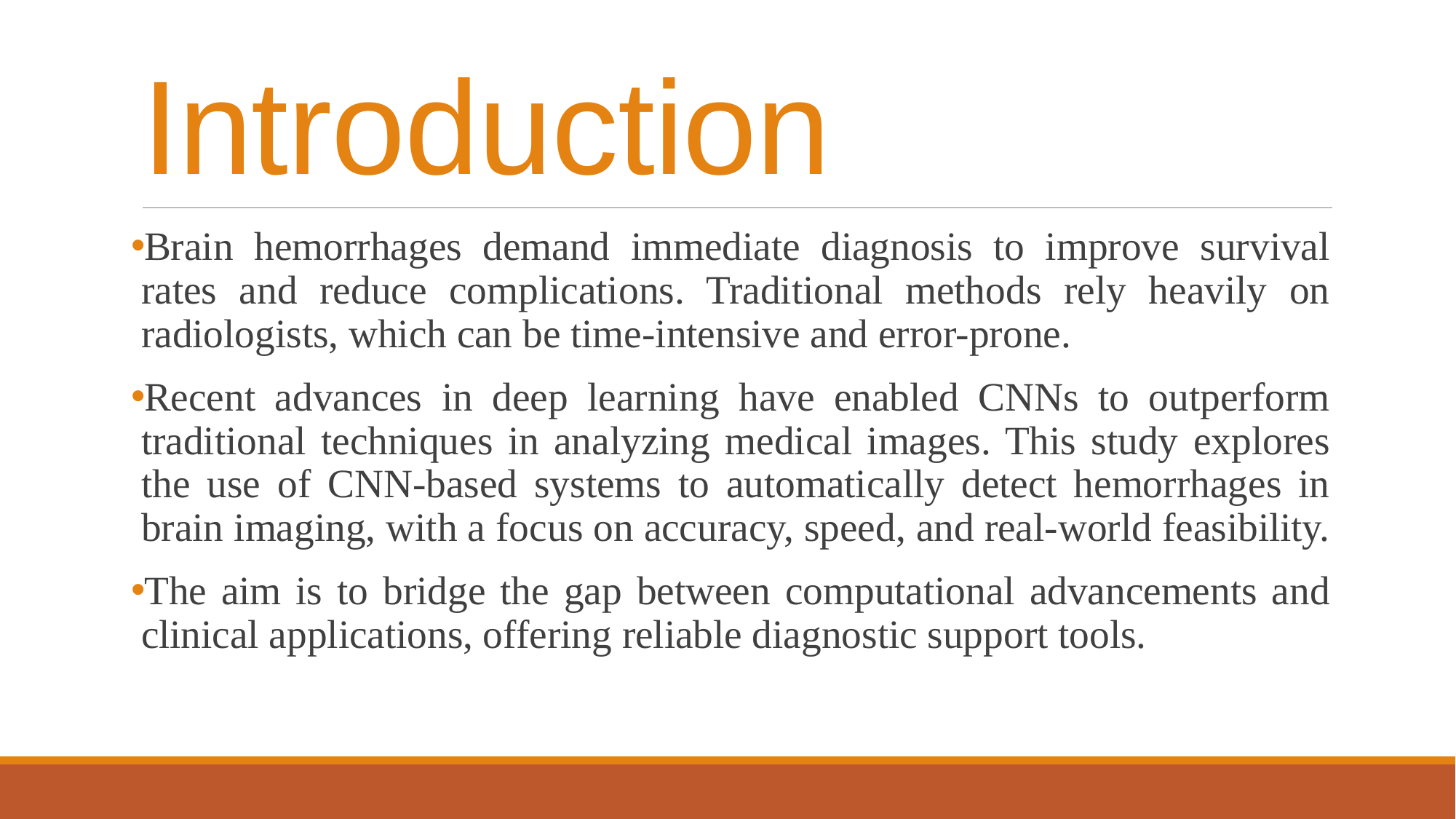

# Introduction
Brain hemorrhages demand immediate diagnosis to improve survival rates and reduce complications. Traditional methods rely heavily on radiologists, which can be time-intensive and error-prone.
Recent advances in deep learning have enabled CNNs to outperform traditional techniques in analyzing medical images. This study explores the use of CNN-based systems to automatically detect hemorrhages in brain imaging, with a focus on accuracy, speed, and real-world feasibility.
The aim is to bridge the gap between computational advancements and clinical applications, offering reliable diagnostic support tools.